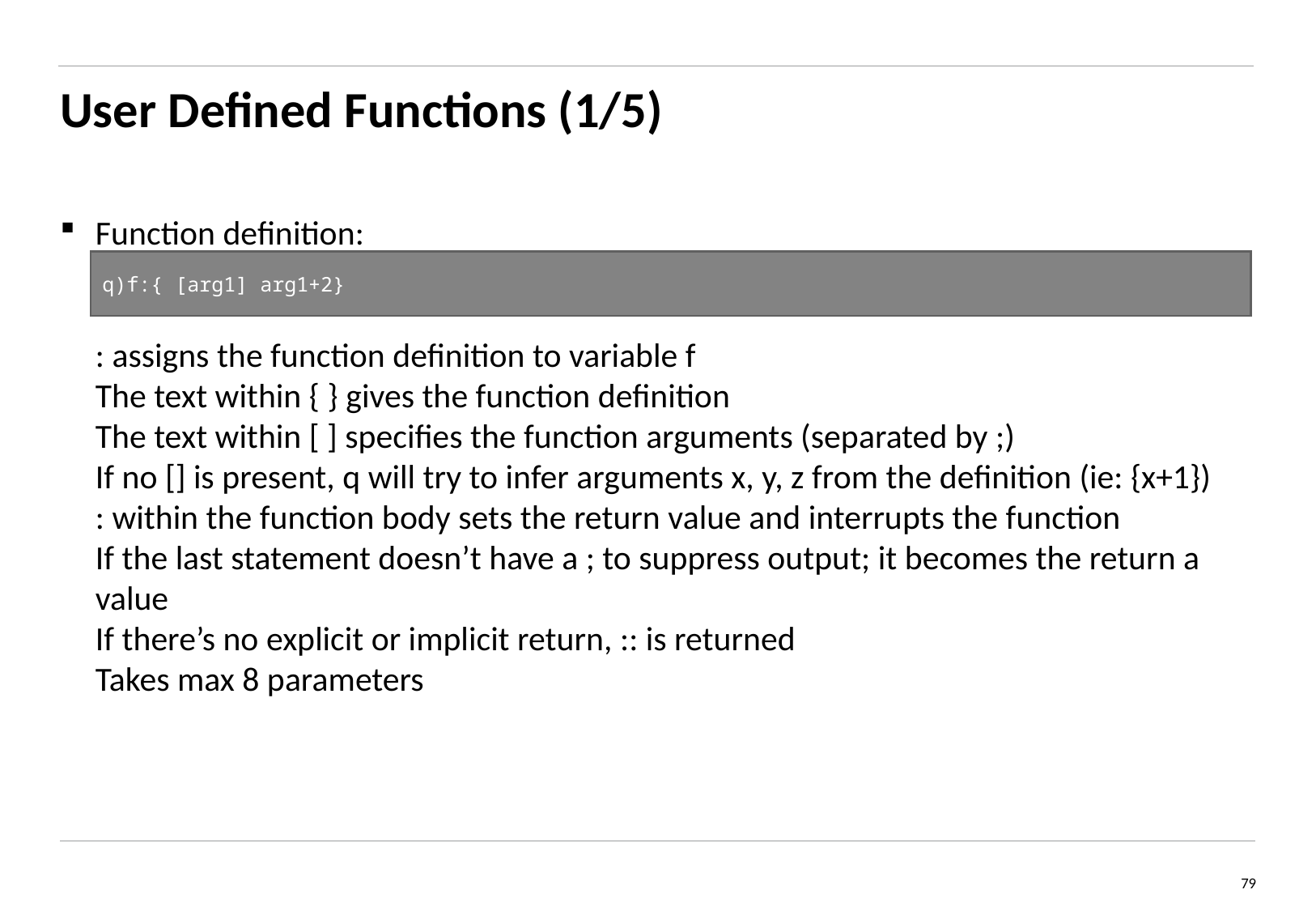

# User Defined Functions (1/5)
Function definition:

: assigns the function definition to variable f
The text within { } gives the function definition
The text within [ ] specifies the function arguments (separated by ;)
If no [] is present, q will try to infer arguments x, y, z from the definition (ie: {x+1})
: within the function body sets the return value and interrupts the function
If the last statement doesn’t have a ; to suppress output; it becomes the return a value
If there’s no explicit or implicit return, :: is returned
Takes max 8 parameters
q)f:{ [arg1] arg1+2}
79